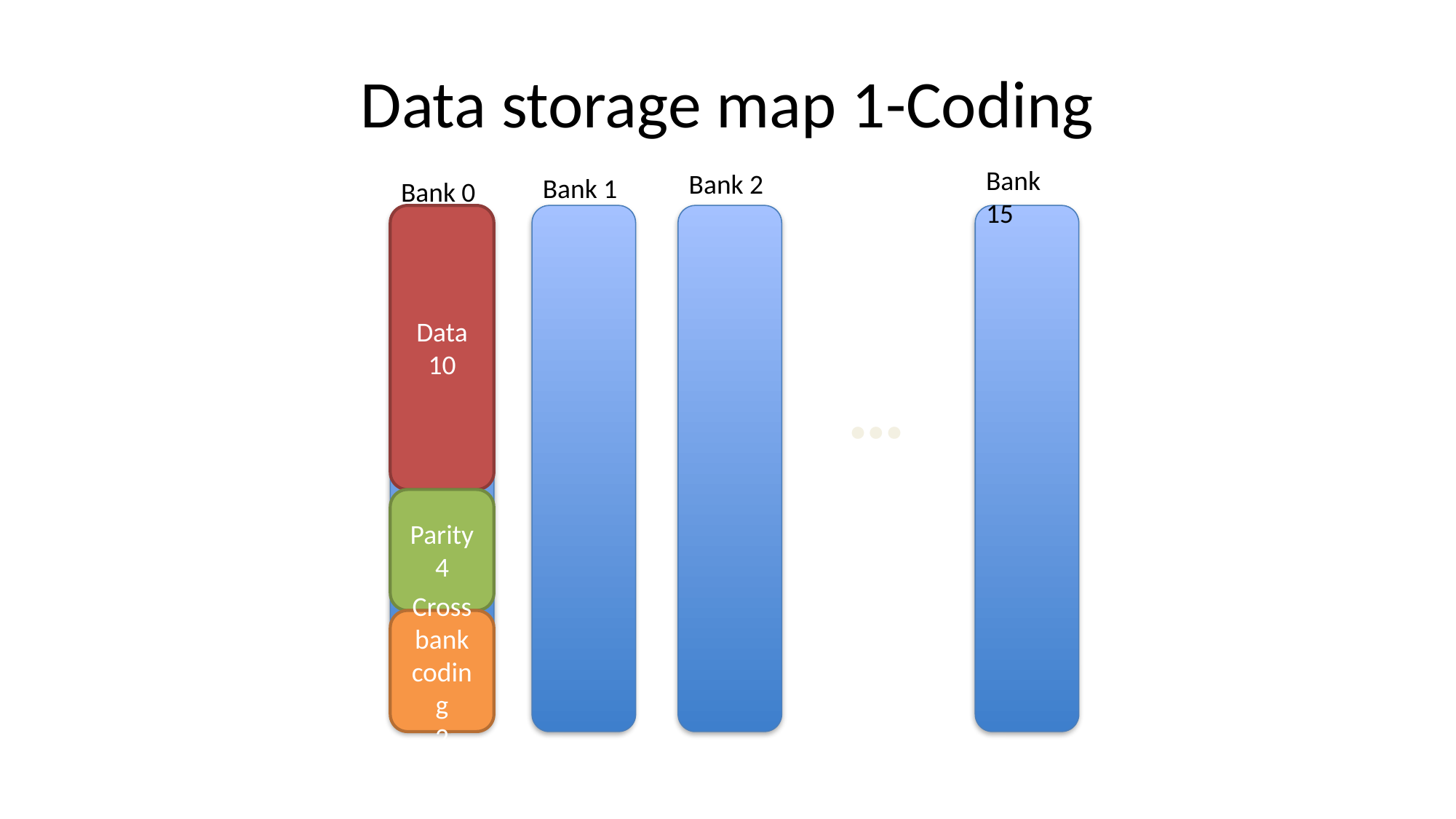

# Data storage map 1-Coding
Bank 15
Bank 2
Bank 1
Bank 0

Data
10

…
Parity
4
Cross bank coding
2